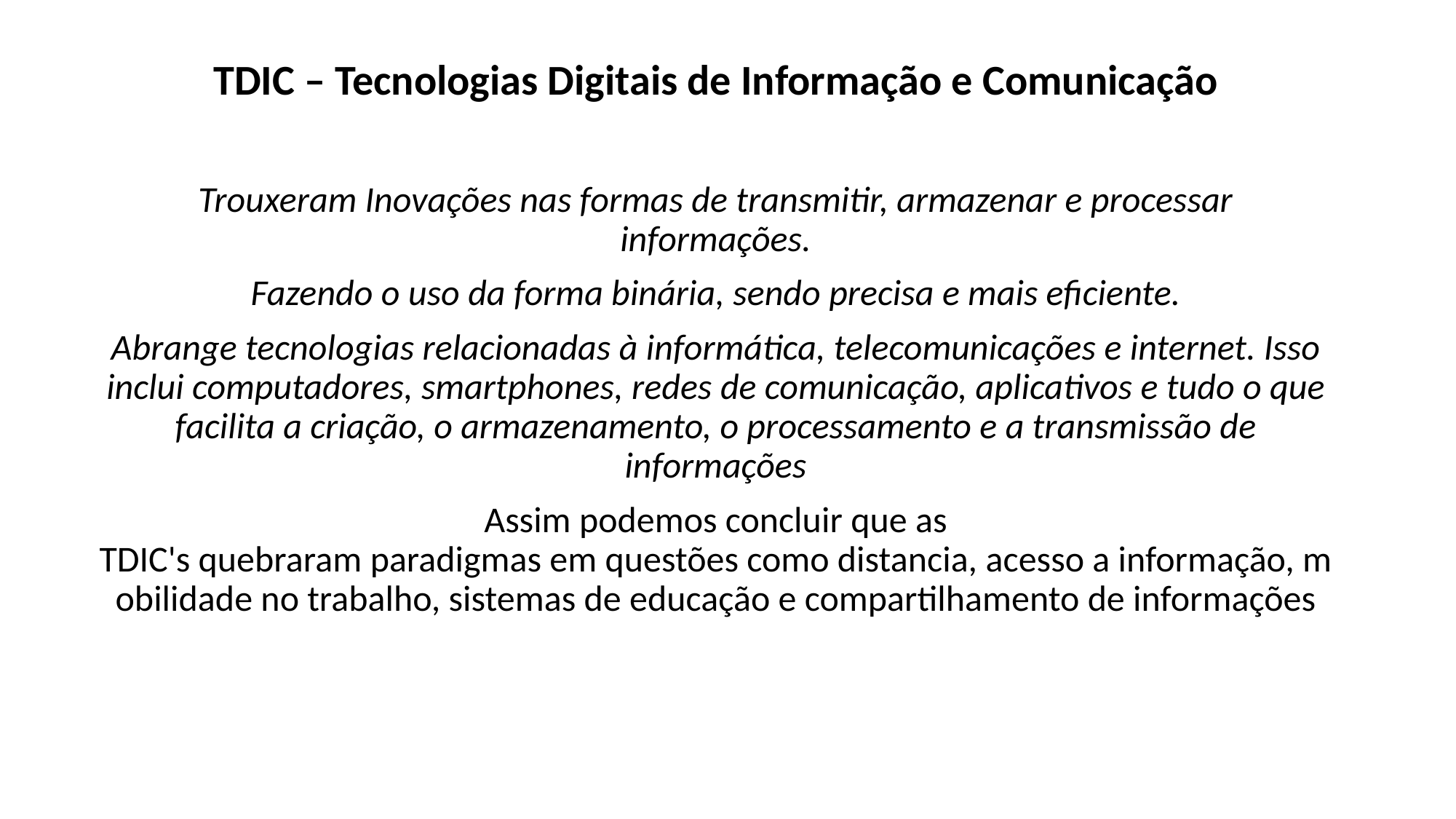

TDIC – Tecnologias Digitais de Informação e Comunicação

Trouxeram Inovações nas formas de transmitir, armazenar e processar informações.
Fazendo o uso da forma binária, sendo precisa e mais eficiente.
Abrange tecnologias relacionadas à informática, telecomunicações e internet. Isso inclui computadores, smartphones, redes de comunicação, aplicativos e tudo o que facilita a criação, o armazenamento, o processamento e a transmissão de informações
Assim podemos concluir que as TDIC's quebraram paradigmas em questões como distancia, acesso a informação, mobilidade no trabalho, sistemas de educação e compartilhamento de informações